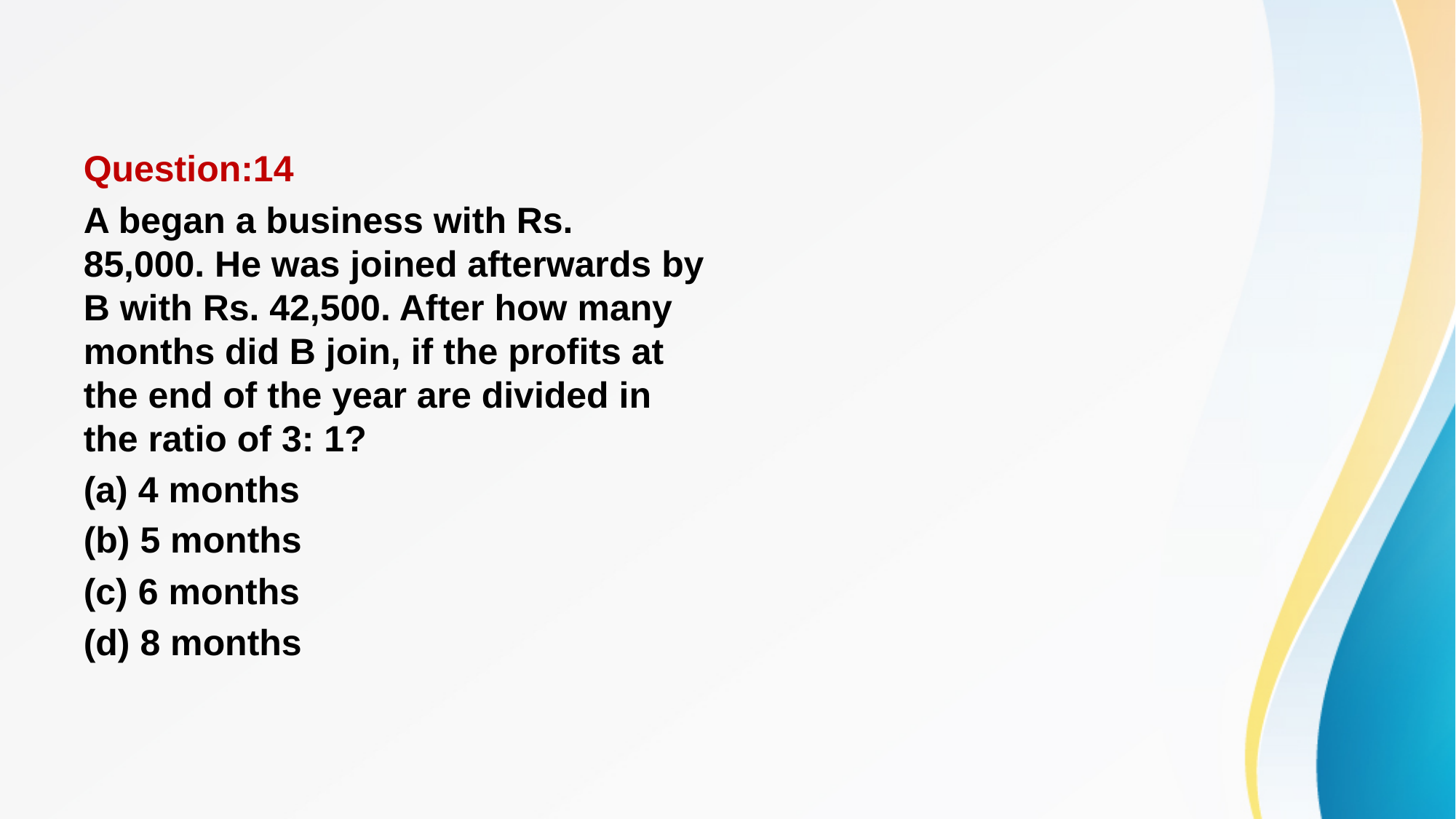

#
Question:14
A began a business with Rs. 85,000. He was joined afterwards by B with Rs. 42,500. After how many months did B join, if the profits at the end of the year are divided in the ratio of 3: 1?
(a) 4 months
(b) 5 months
(c) 6 months
(d) 8 months